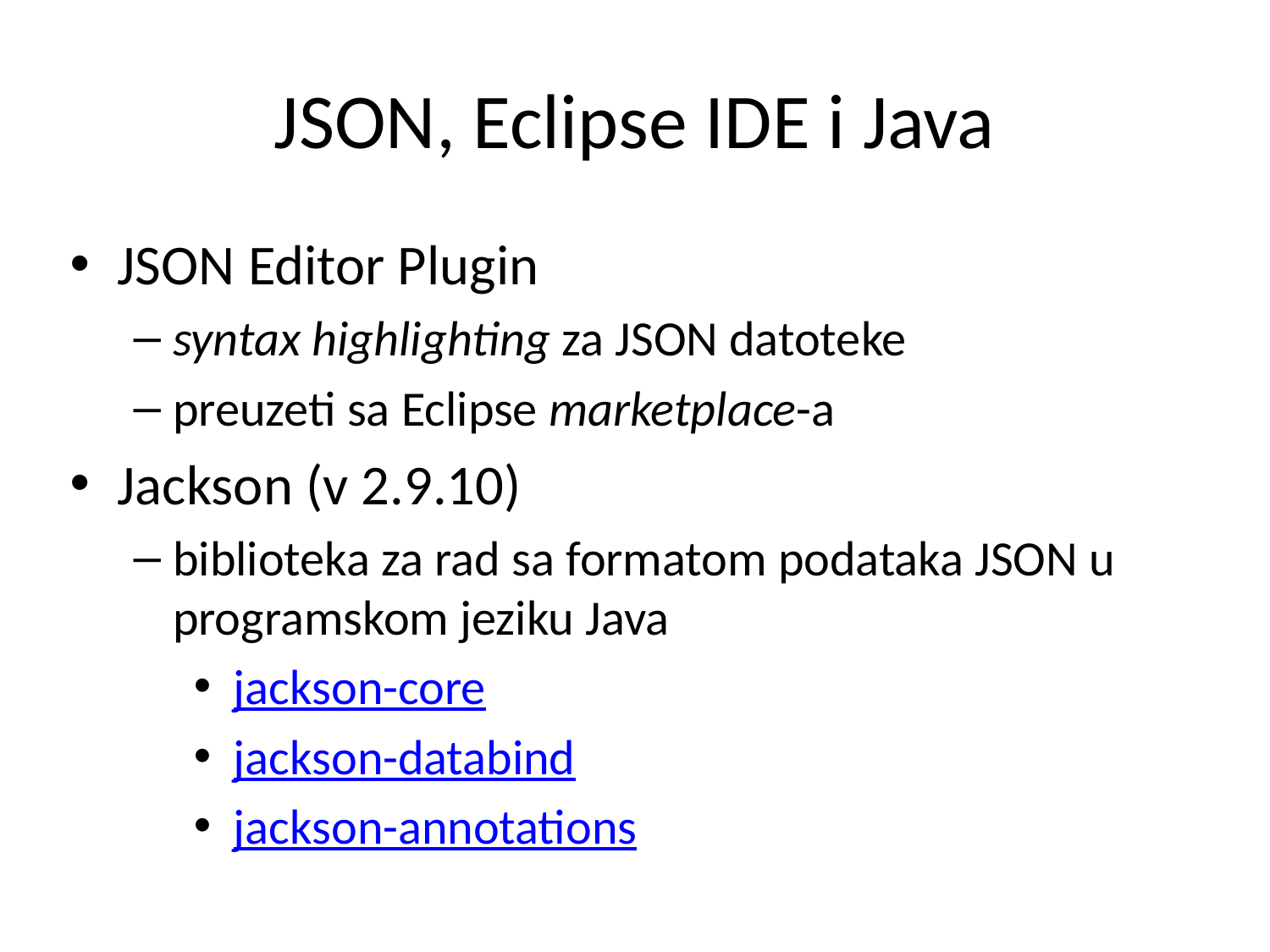

# JSON, Eclipse IDE i Java
JSON Editor Plugin
syntax highlighting za JSON datoteke
preuzeti sa Eclipse marketplace-a
Jackson (v 2.9.10)
biblioteka za rad sa formatom podataka JSON u programskom jeziku Java
jackson-core
jackson-databind
jackson-annotations